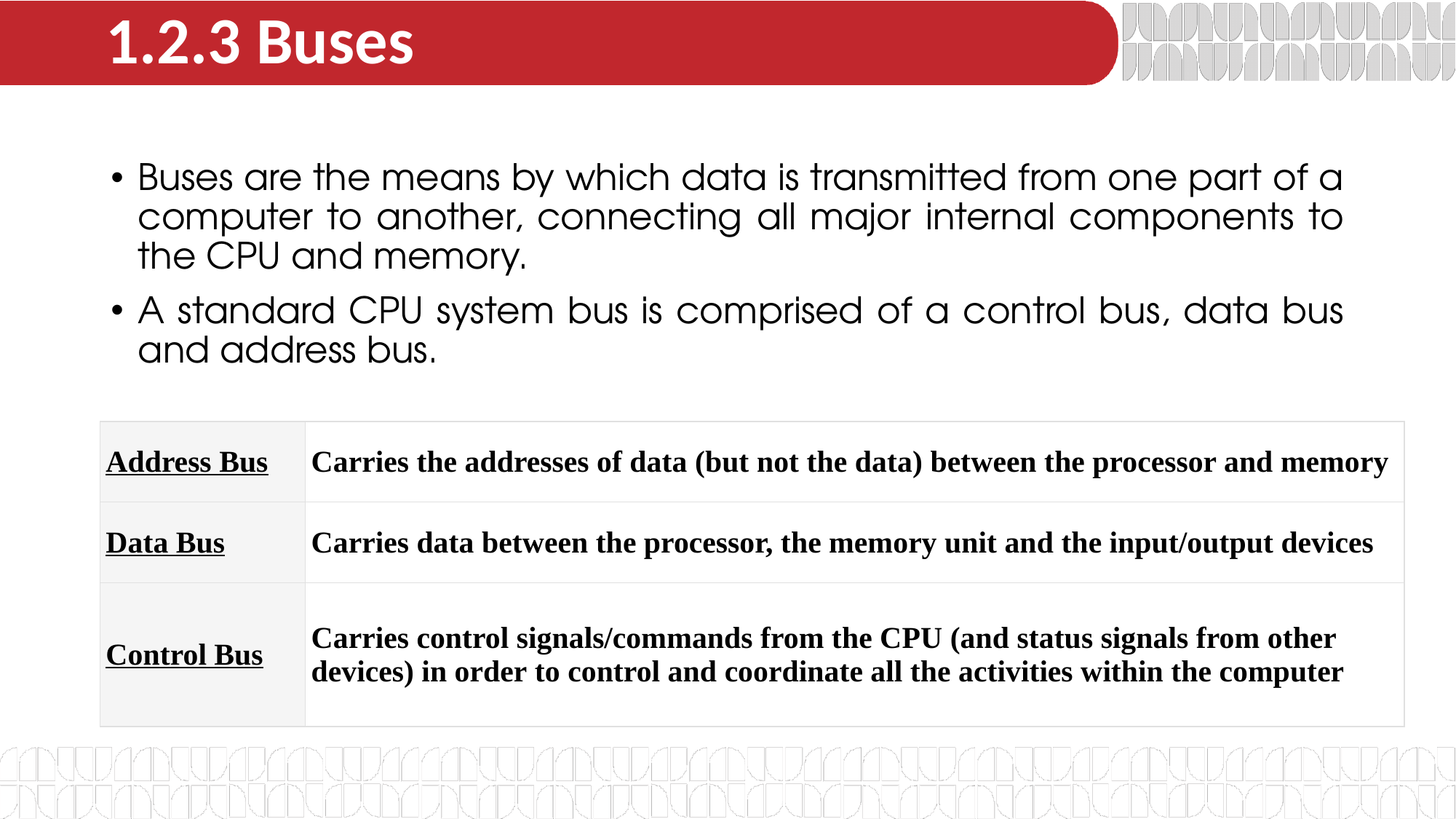

# 1.2.3 Buses
Buses are the means by which data is transmitted from one part of a computer to another, connecting all major internal components to the CPU and memory.
A standard CPU system bus is comprised of a control bus, data bus and address bus.

| Address Bus | Carries the addresses of data (but not the data) between the processor and memory |
| --- | --- |
| Data Bus | Carries data between the processor, the memory unit and the input/output devices |
| Control Bus | Carries control signals/commands from the CPU (and status signals from other devices) in order to control and coordinate all the activities within the computer |